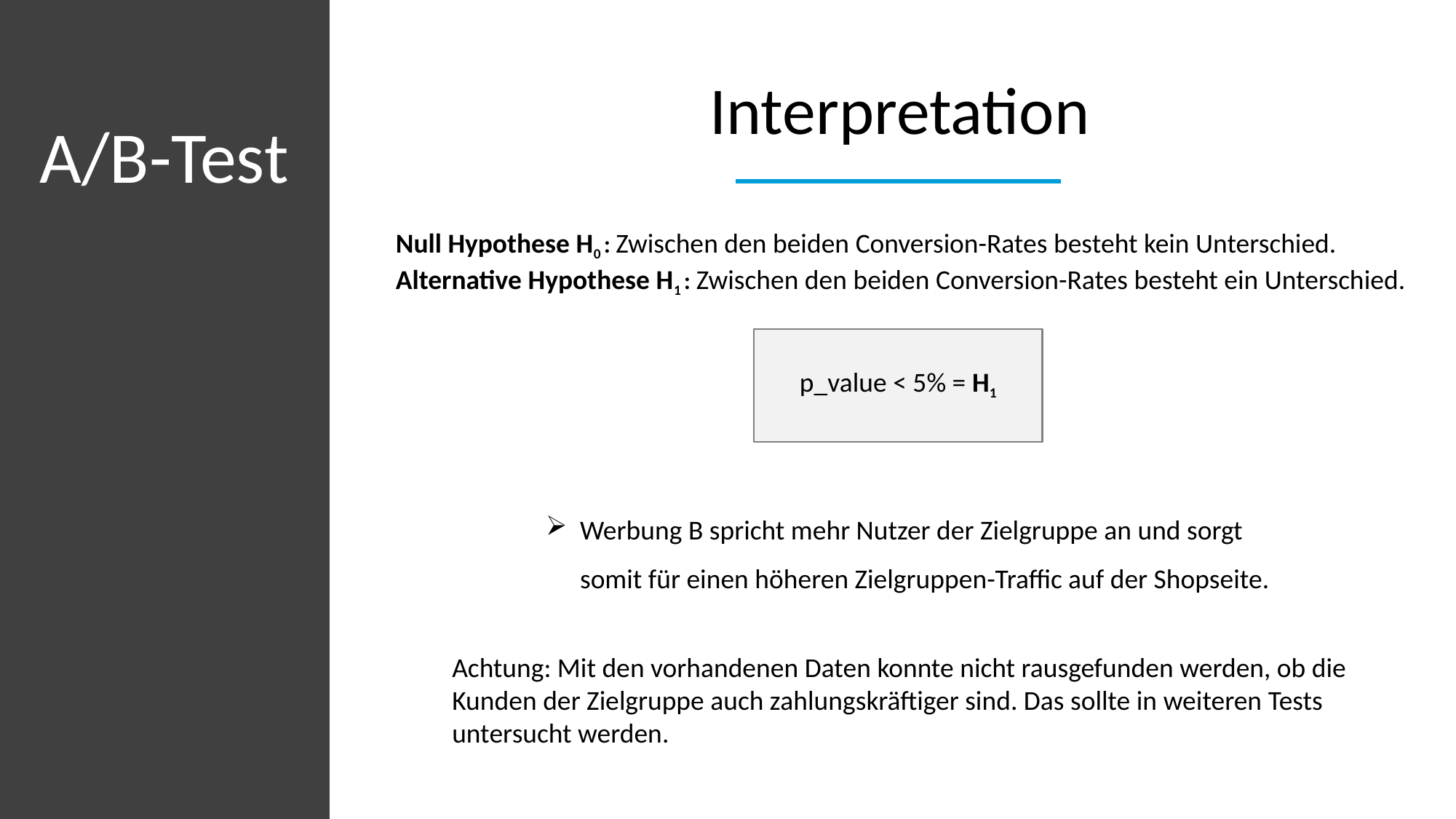

Interpretation
A/B-Test
Null Hypothese H0 : Zwischen den beiden Conversion-Rates besteht kein Unterschied.
Alternative Hypothese H1 : Zwischen den beiden Conversion-Rates besteht ein Unterschied.

p_value < 5% = H1
Werbung B spricht mehr Nutzer der Zielgruppe an und sorgt somit für einen höheren Zielgruppen-Traffic auf der Shopseite.
Achtung: Mit den vorhandenen Daten konnte nicht rausgefunden werden, ob die Kunden der Zielgruppe auch zahlungskräftiger sind. Das sollte in weiteren Tests untersucht werden.